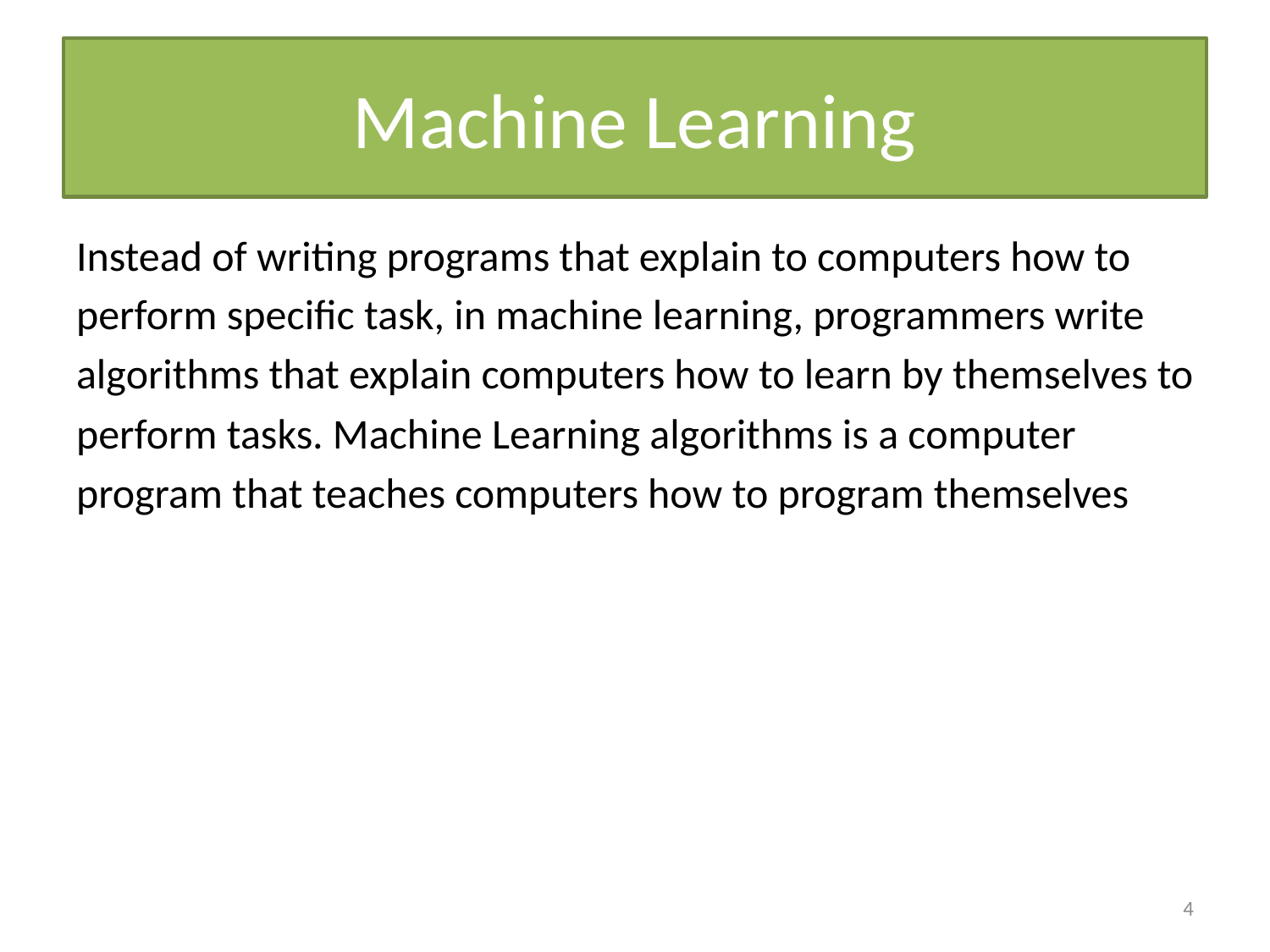

# Machine Learning
Instead of writing programs that explain to computers how to
perform specific task, in machine learning, programmers write
algorithms that explain computers how to learn by themselves to
perform tasks. Machine Learning algorithms is a computer
program that teaches computers how to program themselves
4